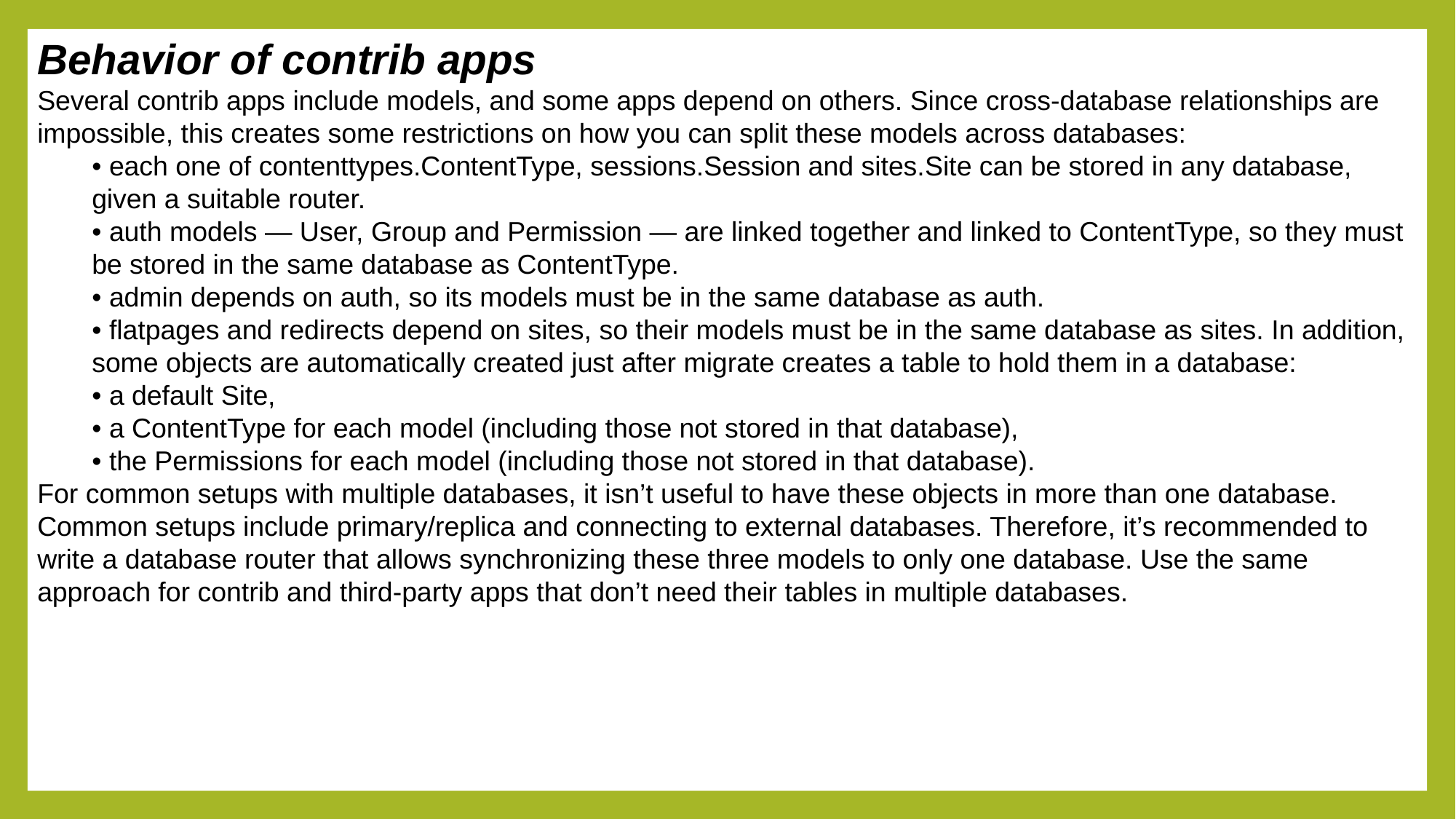

Behavior of contrib apps
Several contrib apps include models, and some apps depend on others. Since cross-database relationships are impossible, this creates some restrictions on how you can split these models across databases:
• each one of contenttypes.ContentType, sessions.Session and sites.Site can be stored in any database, given a suitable router.
• auth models — User, Group and Permission — are linked together and linked to ContentType, so they must be stored in the same database as ContentType.
• admin depends on auth, so its models must be in the same database as auth.
• flatpages and redirects depend on sites, so their models must be in the same database as sites. In addition, some objects are automatically created just after migrate creates a table to hold them in a database:
• a default Site,
• a ContentType for each model (including those not stored in that database),
• the Permissions for each model (including those not stored in that database).
For common setups with multiple databases, it isn’t useful to have these objects in more than one database. Common setups include primary/replica and connecting to external databases. Therefore, it’s recommended to write a database router that allows synchronizing these three models to only one database. Use the same approach for contrib and third-party apps that don’t need their tables in multiple databases.